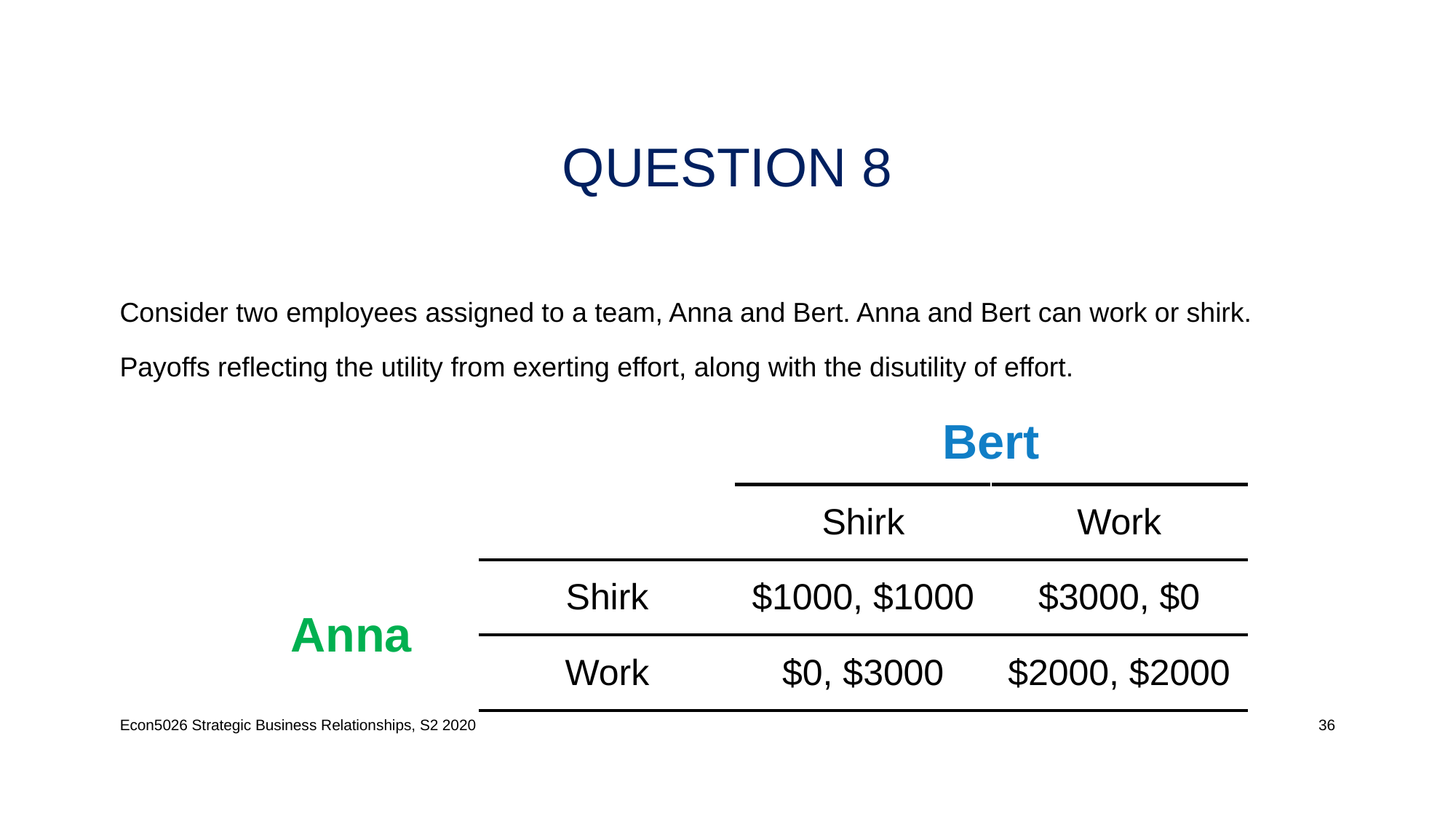

# Question 8
Consider two employees assigned to a team, Anna and Bert. Anna and Bert can work or shirk.
Payoffs reflecting the utility from exerting effort, along with the disutility of effort.
|  |  | Bert |  |
| --- | --- | --- | --- |
|  |  | Shirk | Work |
| Anna | Shirk | $1000, $1000 | $3000, $0 |
|  | Work | $0, $3000 | $2000, $2000 |
Econ5026 Strategic Business Relationships, S2 2020
36